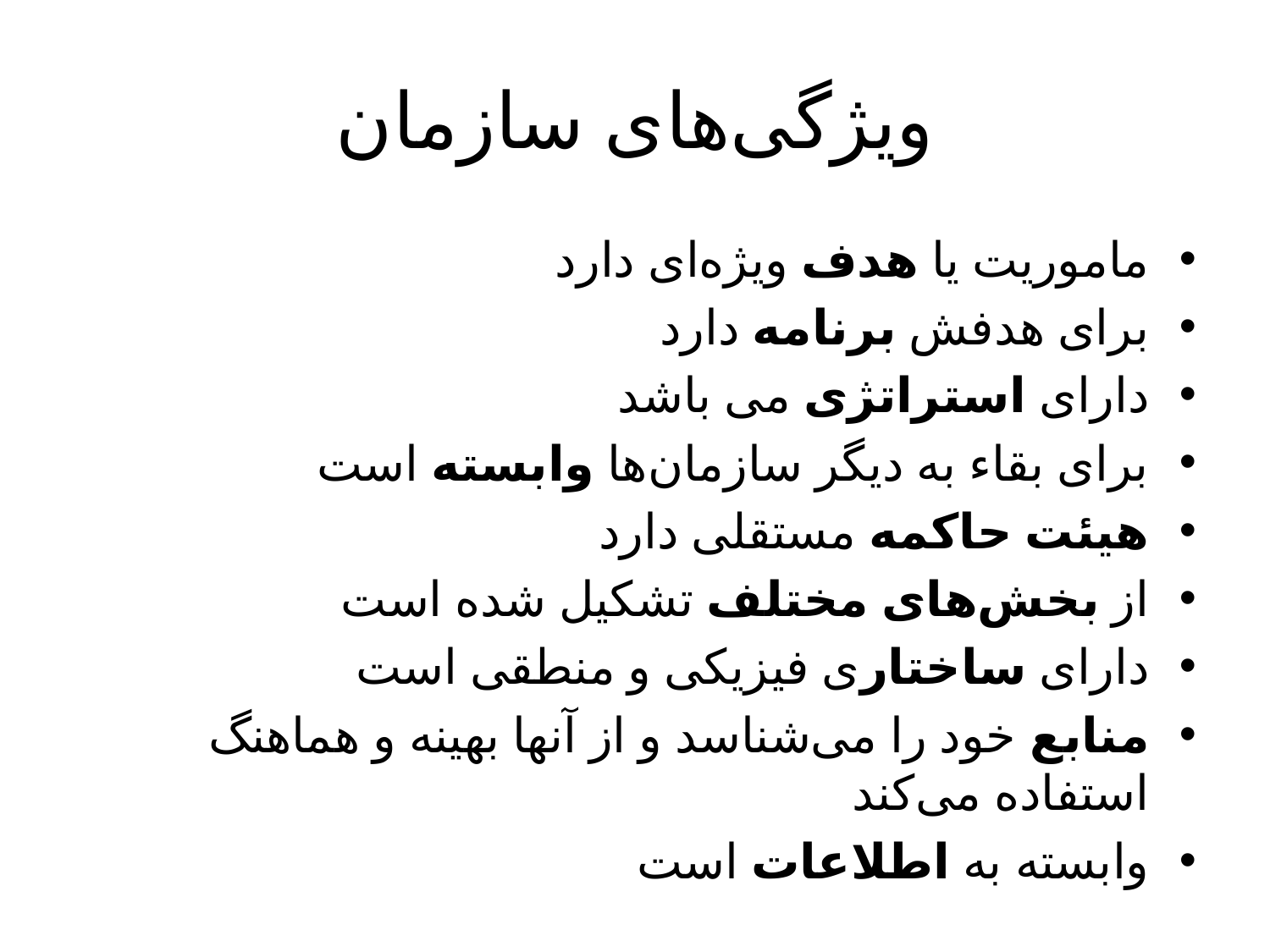

# ویژگی‌های سازمان
ماموریت یا هدف ویژه‌ای دارد
برای هدفش برنامه دارد
دارای استراتژی می باشد
برای بقاء به دیگر سازمان‌ها وابسته است
هیئت حاکمه مستقلی دارد
از بخش‌های مختلف تشکیل شده است
دارای ساختاری فیزیکی و منطقی است
منابع خود را می‌شناسد و از آنها بهینه و هماهنگ استفاده می‌کند
وابسته به اطلاعات است